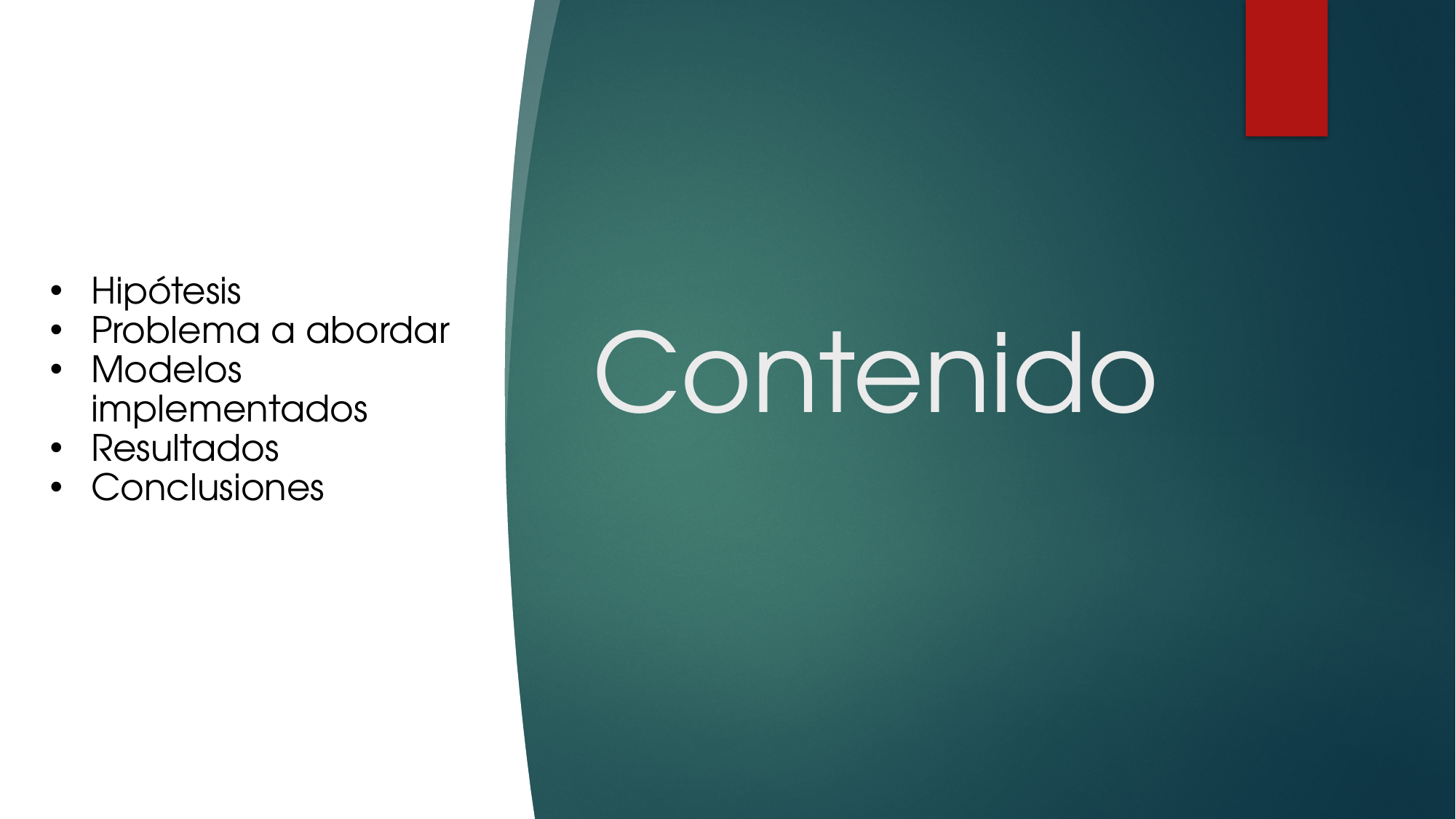

Contenido
Hipótesis
Problema a abordar
Modelos implementados
Resultados
Conclusiones